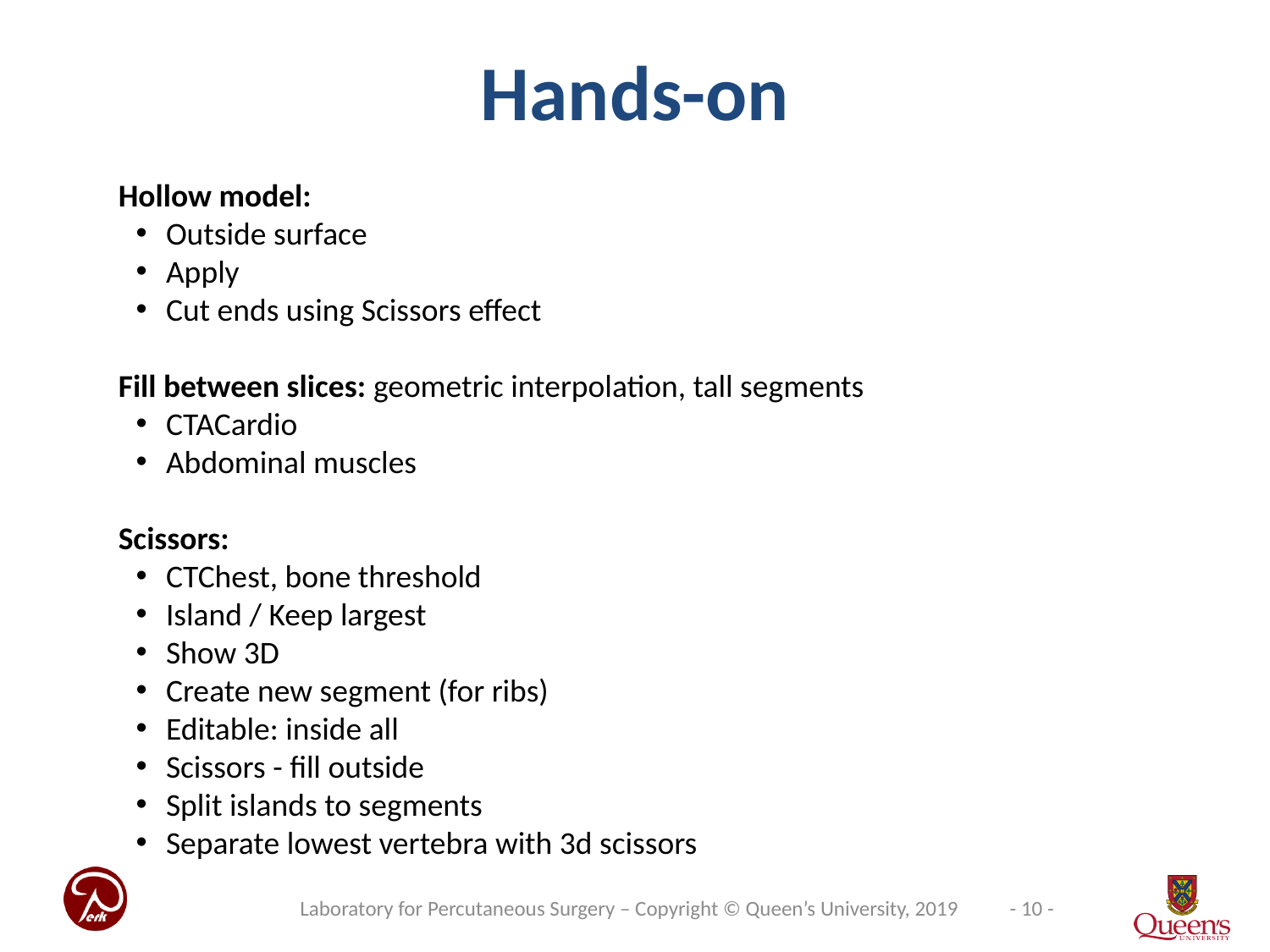

# Hands-on
Hollow model:
Outside surface
Apply
Cut ends using Scissors effect

Fill between slices: geometric interpolation, tall segments
CTACardio
Abdominal muscles

Scissors:
CTChest, bone threshold
Island / Keep largest
Show 3D
Create new segment (for ribs)
Editable: inside all
Scissors - fill outside
Split islands to segments
Separate lowest vertebra with 3d scissors

Laboratory for Percutaneous Surgery – Copyright © Queen’s University, 2019
- 10 -